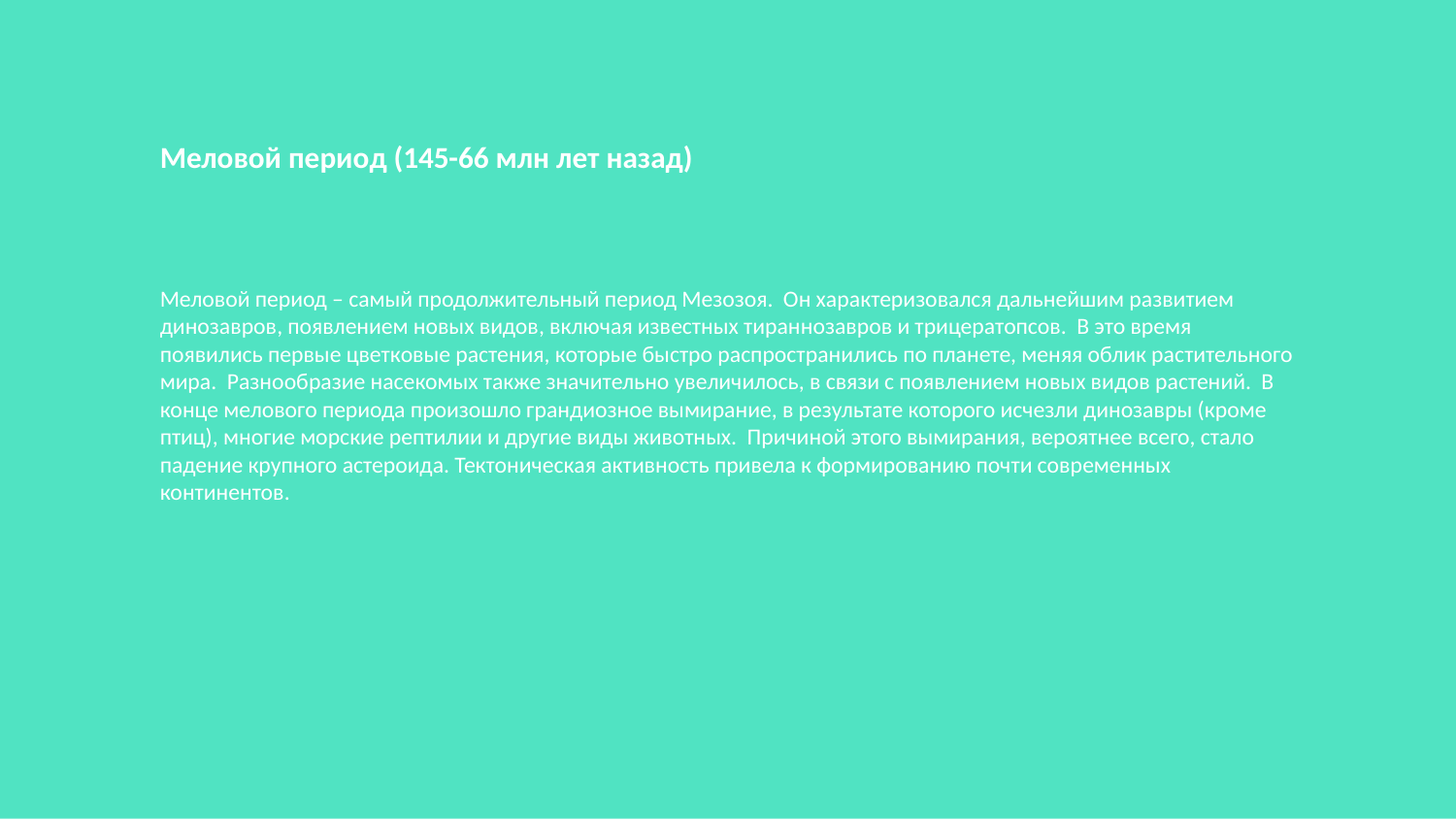

Меловой период (145-66 млн лет назад)
Меловой период – самый продолжительный период Мезозоя.  Он характеризовался дальнейшим развитием динозавров, появлением новых видов, включая известных тираннозавров и трицератопсов.  В это время появились первые цветковые растения, которые быстро распространились по планете, меняя облик растительного мира.  Разнообразие насекомых также значительно увеличилось, в связи с появлением новых видов растений.  В конце мелового периода произошло грандиозное вымирание, в результате которого исчезли динозавры (кроме птиц), многие морские рептилии и другие виды животных.  Причиной этого вымирания, вероятнее всего, стало падение крупного астероида. Тектоническая активность привела к формированию почти современных континентов.